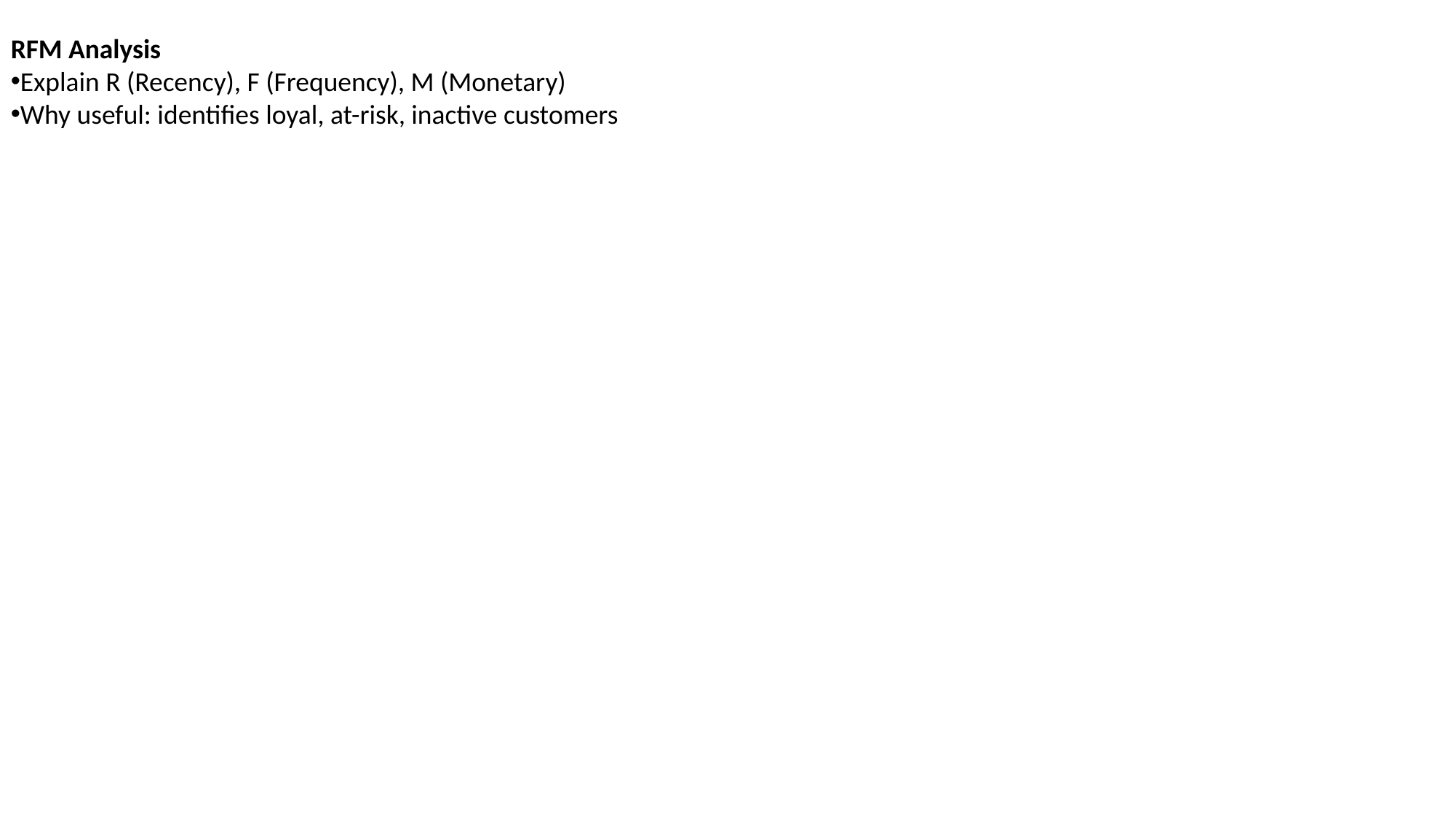

RFM Analysis
Explain R (Recency), F (Frequency), M (Monetary)
Why useful: identifies loyal, at-risk, inactive customers